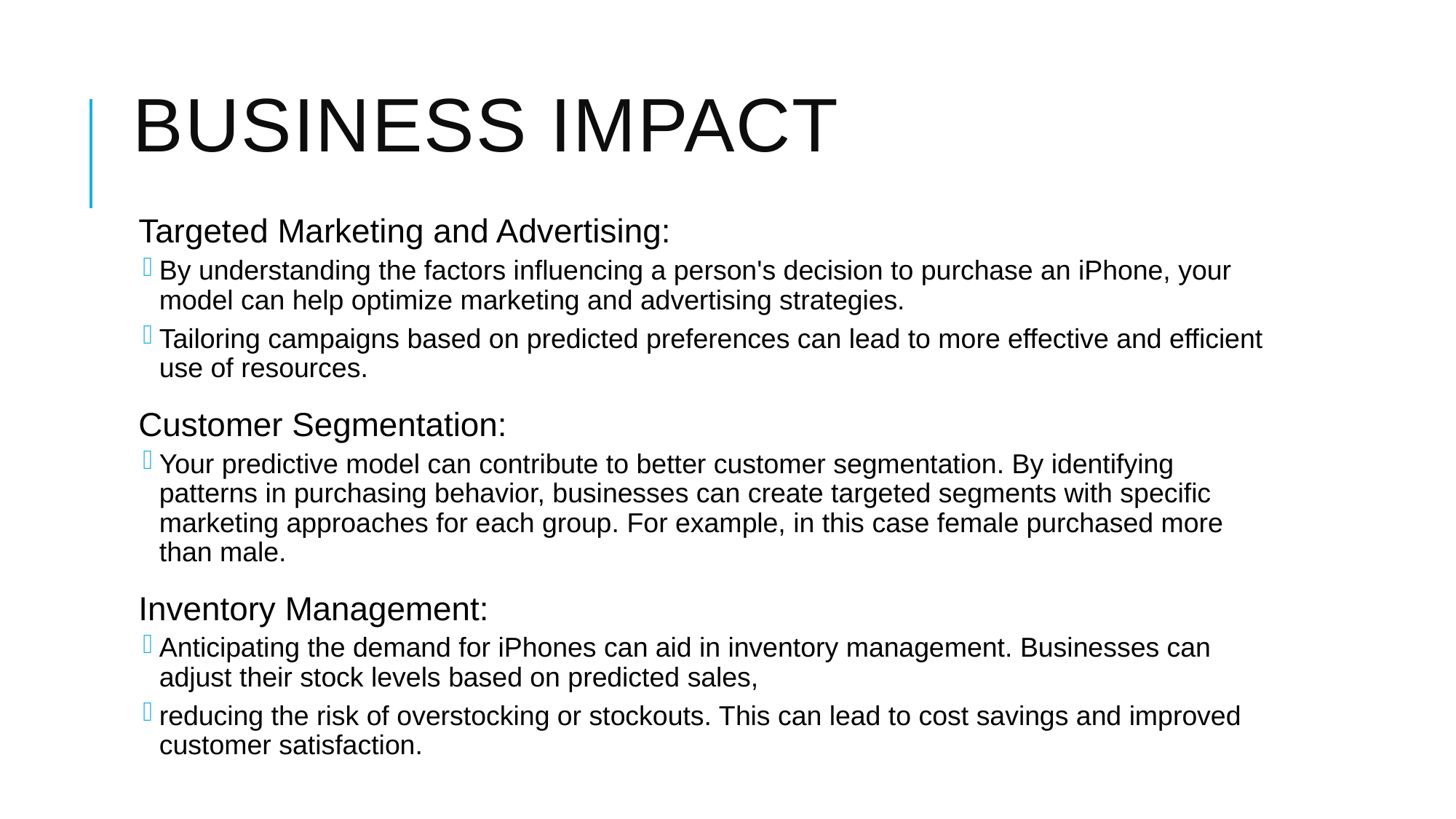

# Business impact
Targeted Marketing and Advertising:
By understanding the factors influencing a person's decision to purchase an iPhone, your model can help optimize marketing and advertising strategies.
Tailoring campaigns based on predicted preferences can lead to more effective and efficient use of resources.
Customer Segmentation:
Your predictive model can contribute to better customer segmentation. By identifying patterns in purchasing behavior, businesses can create targeted segments with specific marketing approaches for each group. For example, in this case female purchased more than male.
Inventory Management:
Anticipating the demand for iPhones can aid in inventory management. Businesses can adjust their stock levels based on predicted sales,
reducing the risk of overstocking or stockouts. This can lead to cost savings and improved customer satisfaction.